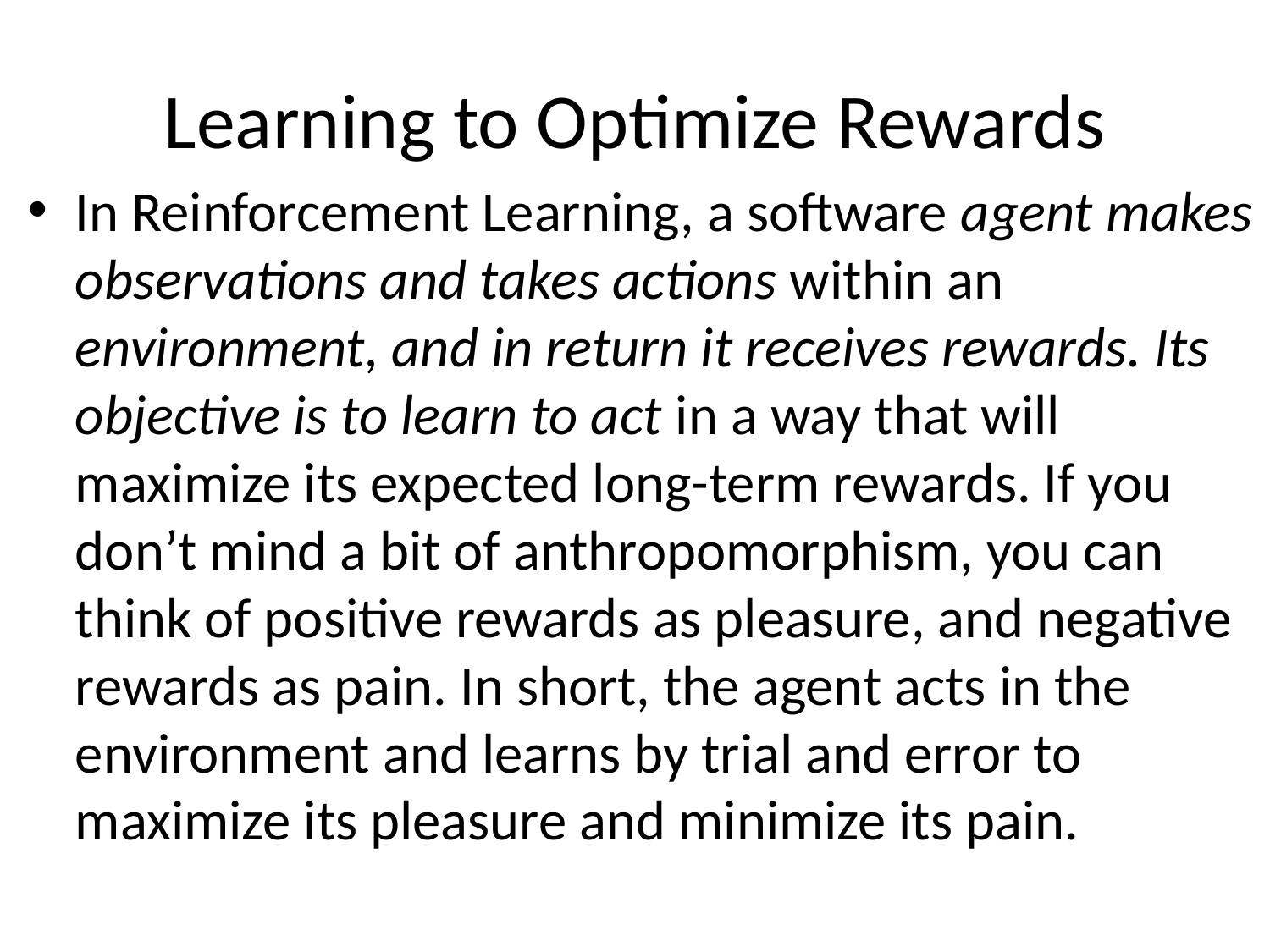

# Learning to Optimize Rewards
In Reinforcement Learning, a software agent makes observations and takes actions within an environment, and in return it receives rewards. Its objective is to learn to act in a way that will maximize its expected long-term rewards. If you don’t mind a bit of anthropomorphism, you can think of positive rewards as pleasure, and negative rewards as pain. In short, the agent acts in the environment and learns by trial and error to maximize its pleasure and minimize its pain.